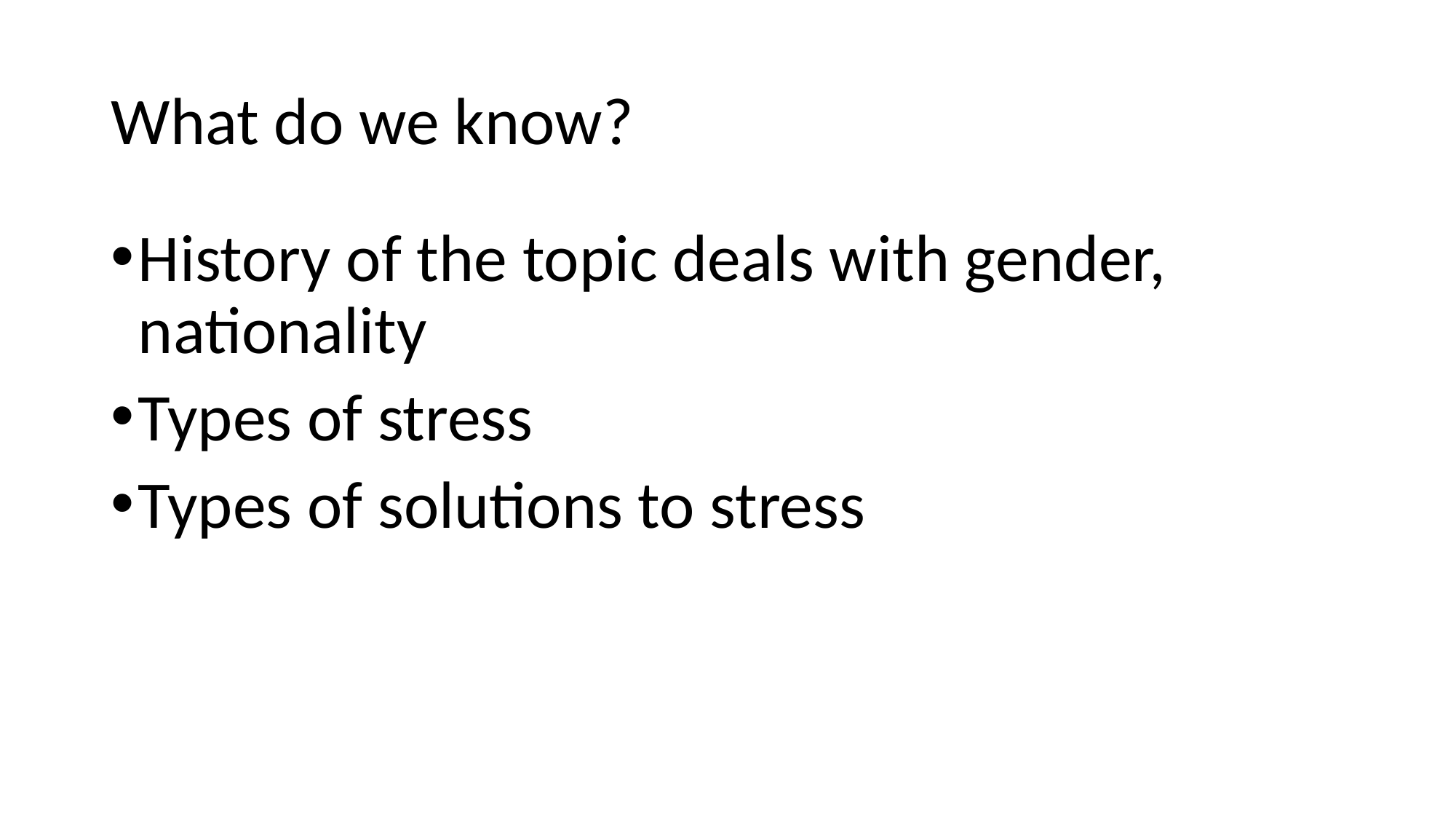

# What do we know?
History of the topic deals with gender, nationality
Types of stress
Types of solutions to stress